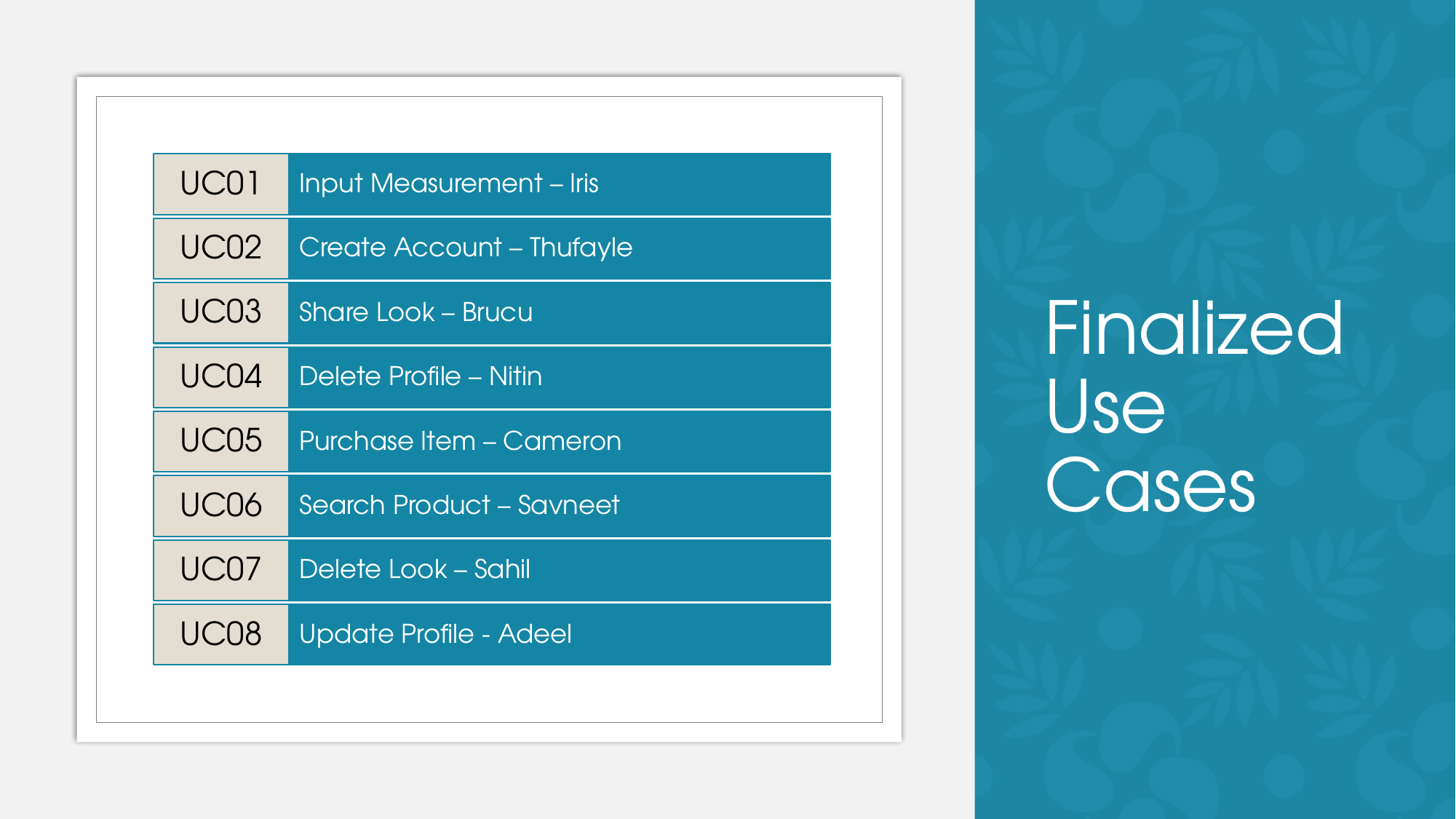

# Finalized Use Cases

Input Measurement – Iris
UC01
Create Account – Thufayle
UC02
Share Look – Brucu
UC03
Delete Profile – Nitin
UC04
Purchase Item – Cameron
UC05
Search Product – Savneet
UC06
Delete Look – Sahil
UC07
Update Profile - Adeel
UC08